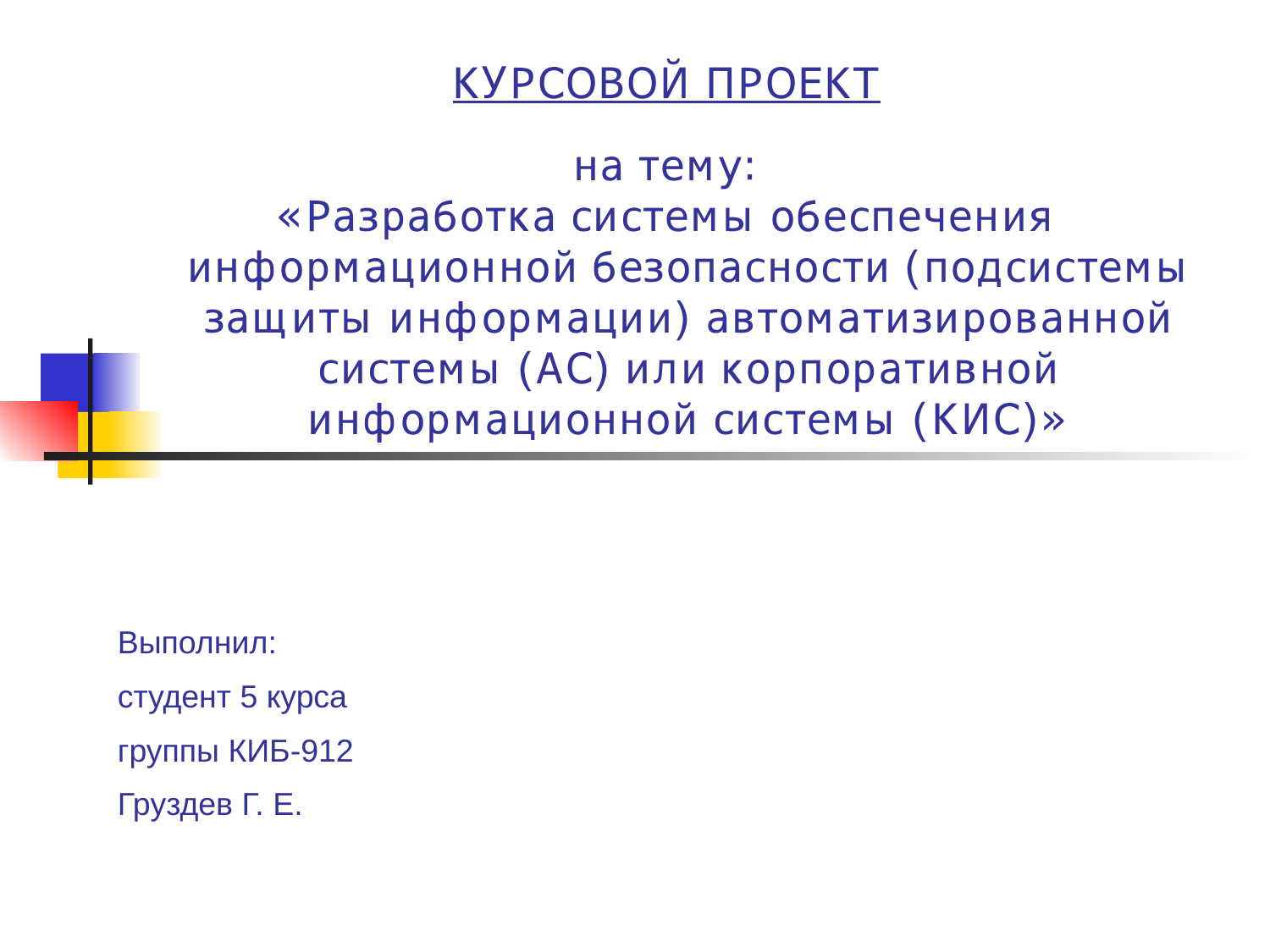

КУРСОВОЙ ПРОЕКТ
на тему:
«Разработка системы обеспечения информационной безопасности (подсистемы защиты информации) автоматизированной системы (АС) или корпоративной информационной системы (КИС)»
Выполнил:
студент 5 курса
группы КИБ-912
Груздев Г. Е.